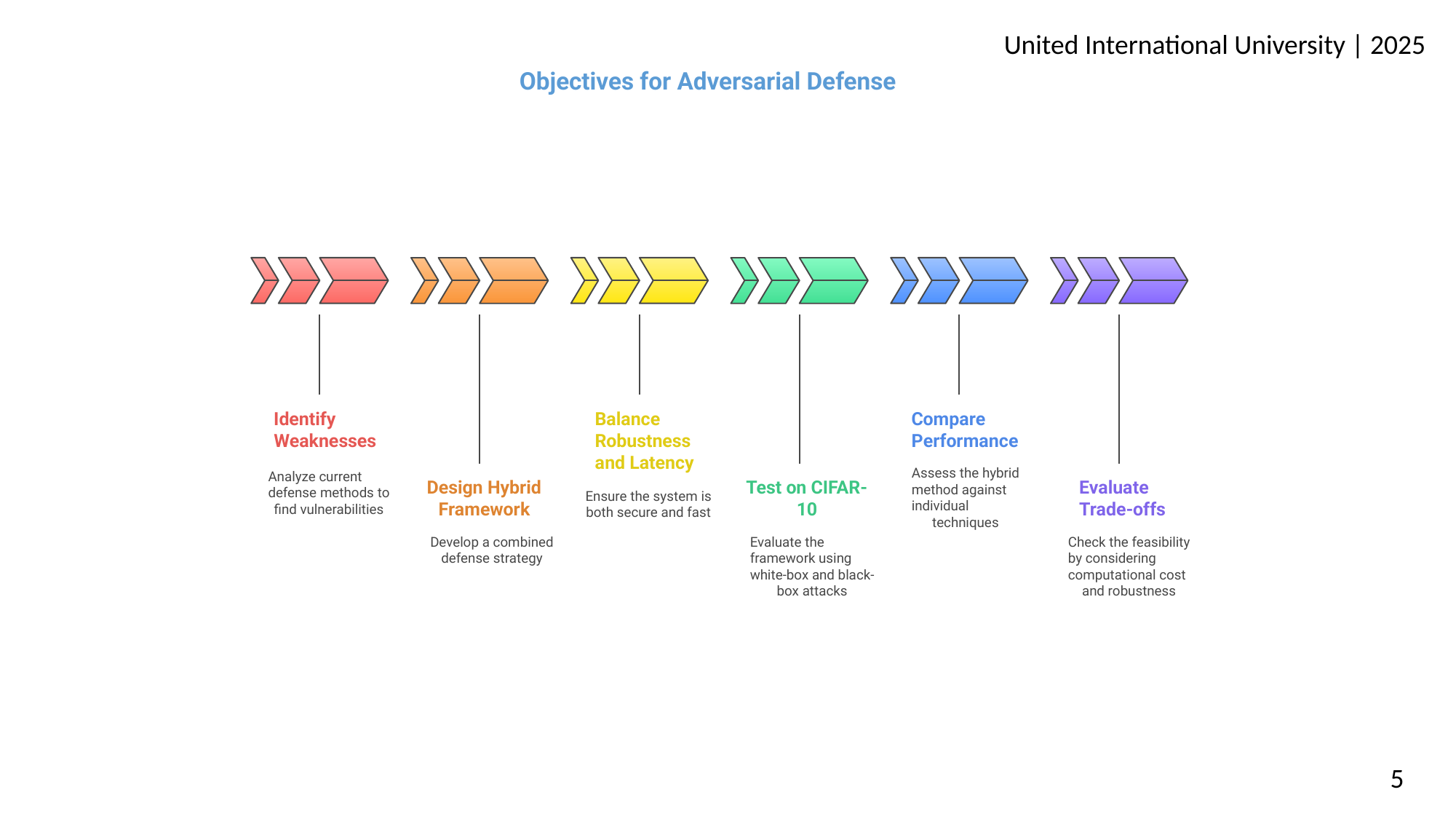

United International University | 2025
Objectives for Adversarial Defense

Identify
Weaknesses
Balance
Robustness
and Latency
Compare
Performance
Assess the hybrid
method against
individual
techniques
Analyze current
defense methods to
find vulnerabilities
Design Hybrid
Framework
Test on CIFAR-
10
Evaluate
Trade-offs
Ensure the system is
both secure and fast
Evaluate the
framework using
white-box and black-
box attacks
Check the feasibility
by considering
computational cost
and robustness
Develop a combined
defense strategy
5